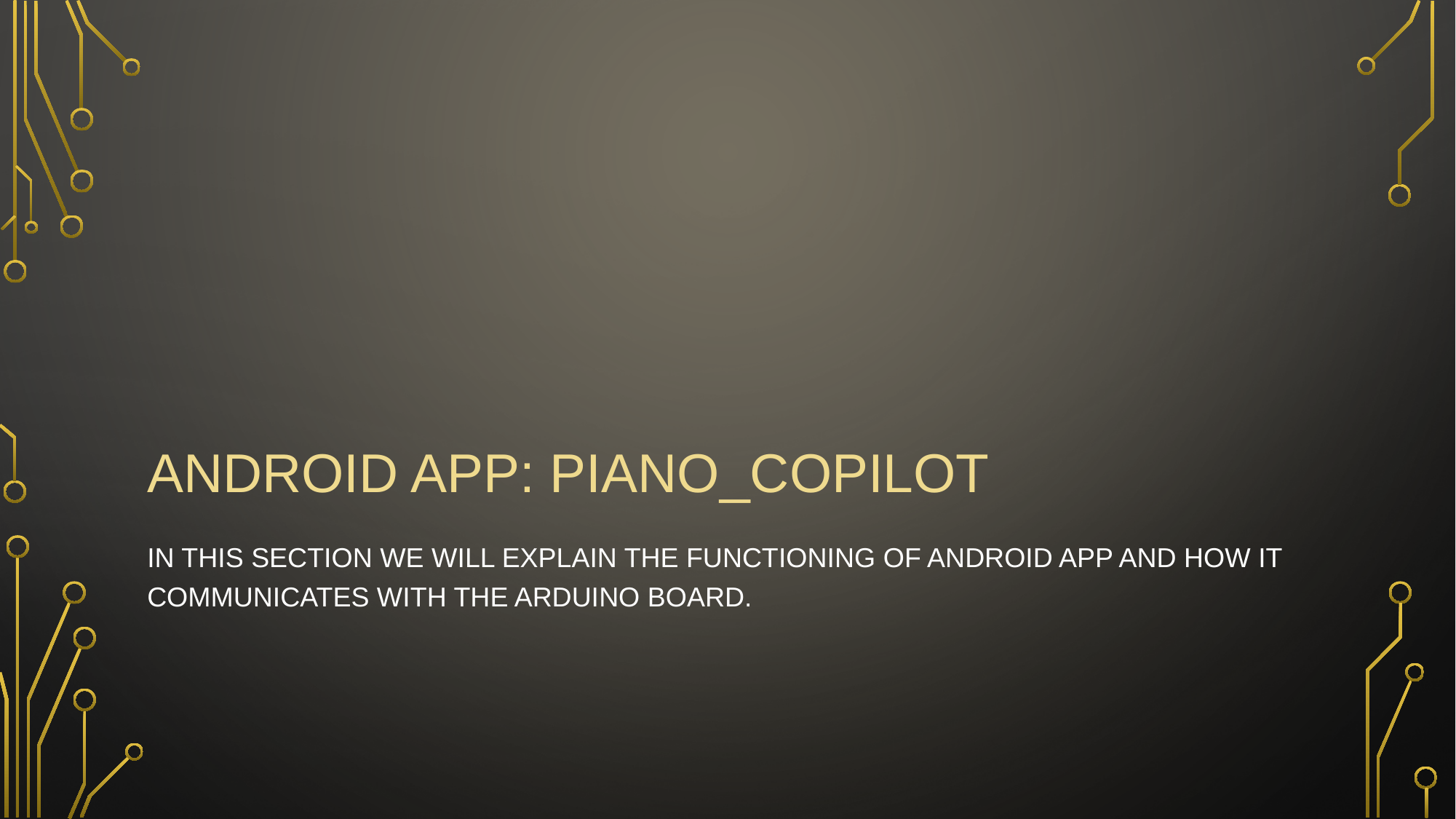

# Android App: Piano_Copilot
In this section we will explain the functioning of Android App and how it communicates with the Arduino board.